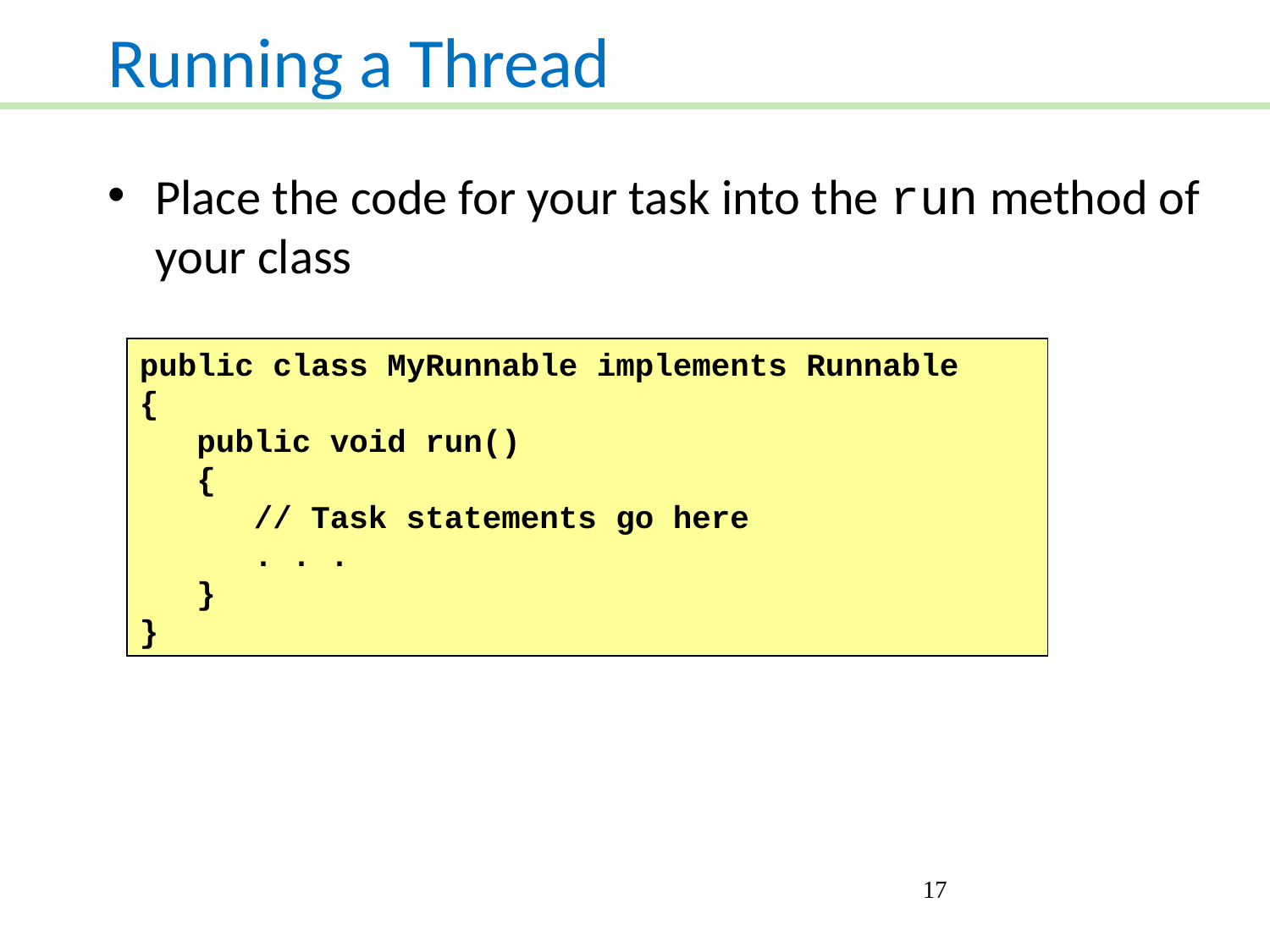

Running a Thread
Place the code for your task into the run method of your class
public class MyRunnable implements Runnable
{
   public void run()
   {
      // Task statements go here
      . . .
   }
}
17